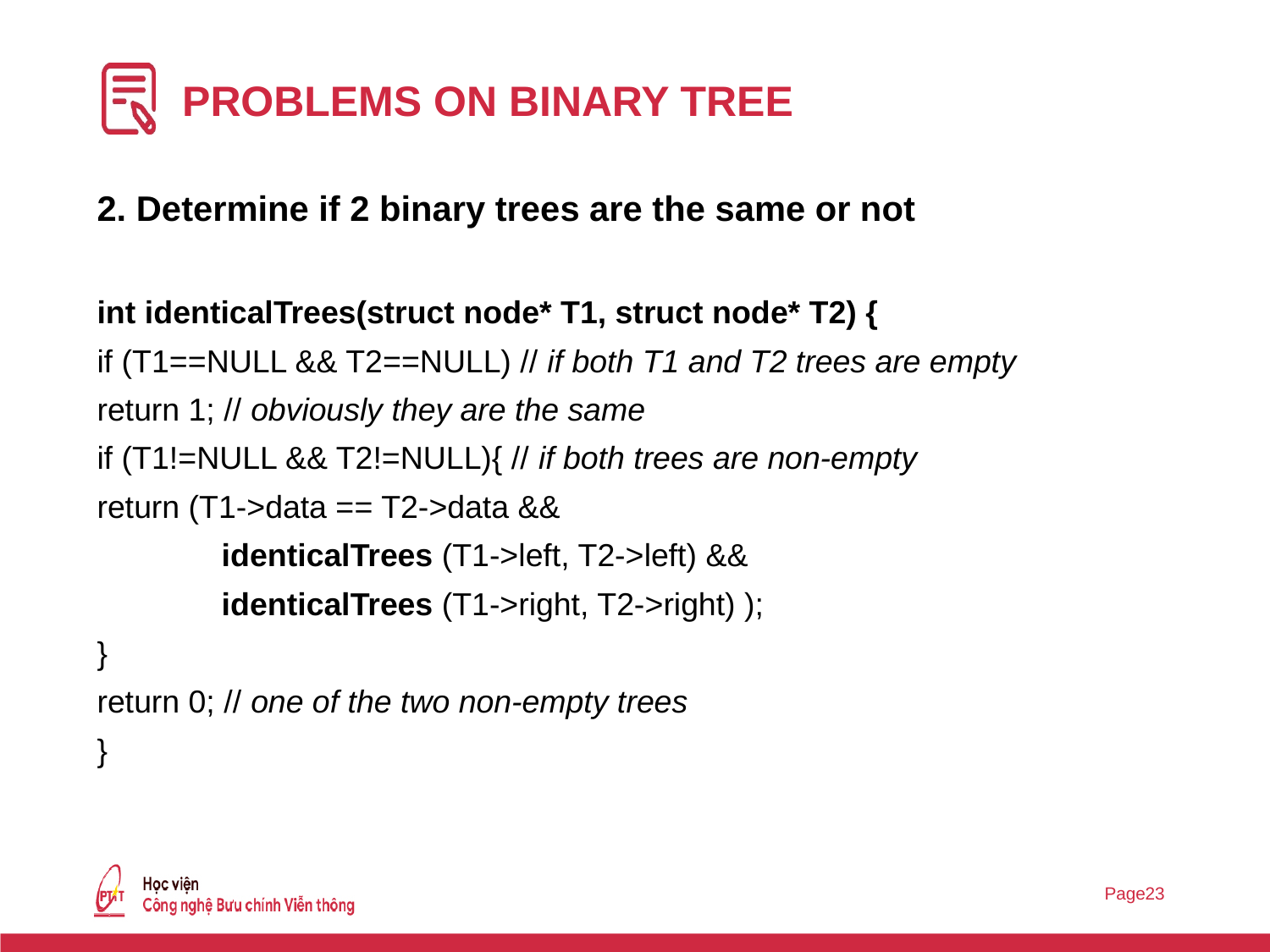

# PROBLEMS ON BINARY TREE

2. Determine if 2 binary trees are the same or not

int identicalTrees(struct node* T1, struct node* T2) {
if (T1==NULL && T2==NULL) // if both T1 and T2 trees are empty
return 1; // obviously they are the same
if (T1!=NULL && T2!=NULL){ // if both trees are non-empty
return (T1->data == T2->data &&
              identicalTrees (T1->left, T2->left) &&
              identicalTrees (T1->right, T2->right) );
}
return 0; // one of the two non-empty trees
}